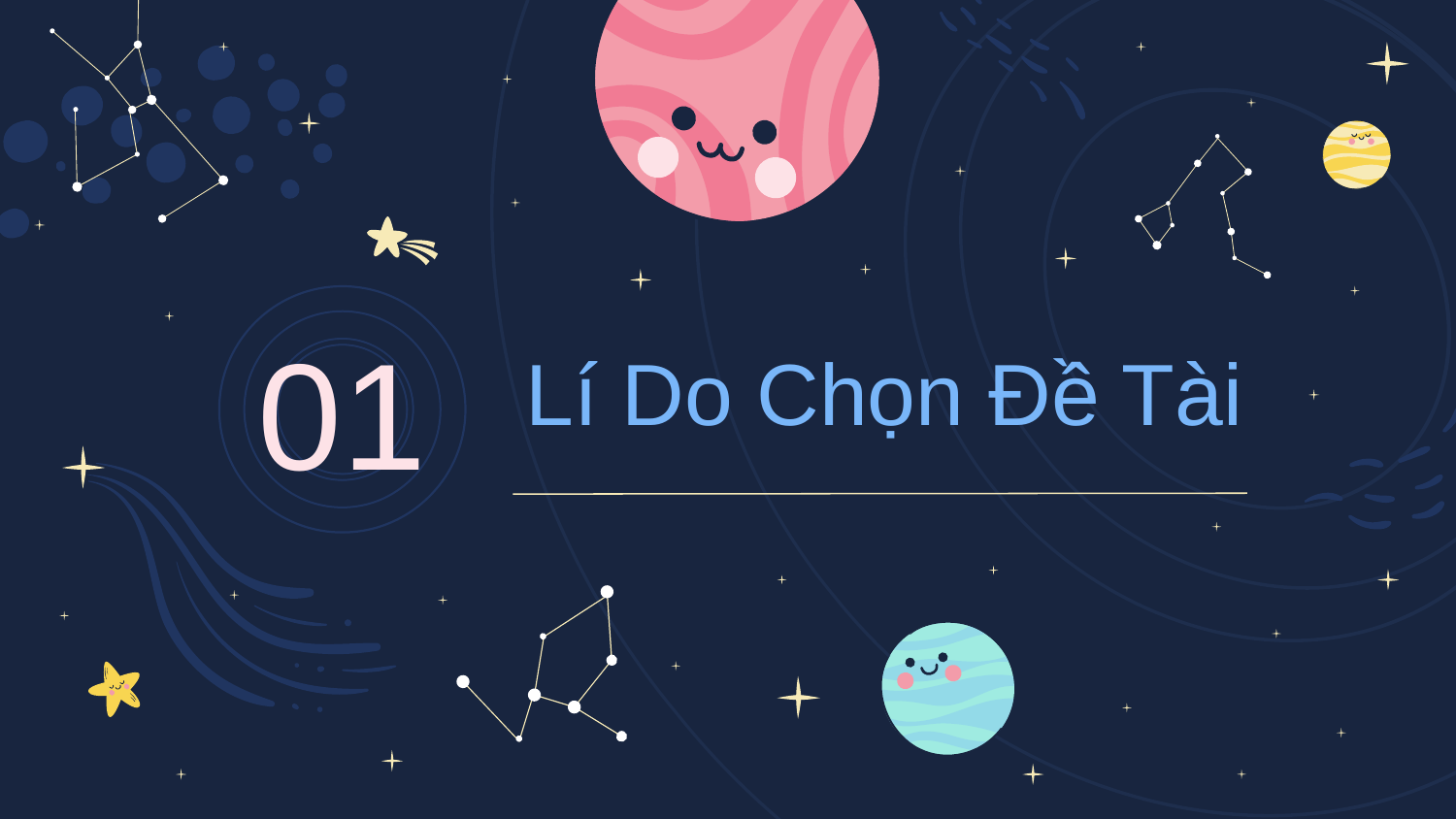

# Lí Do Chọn Đề Tài
01